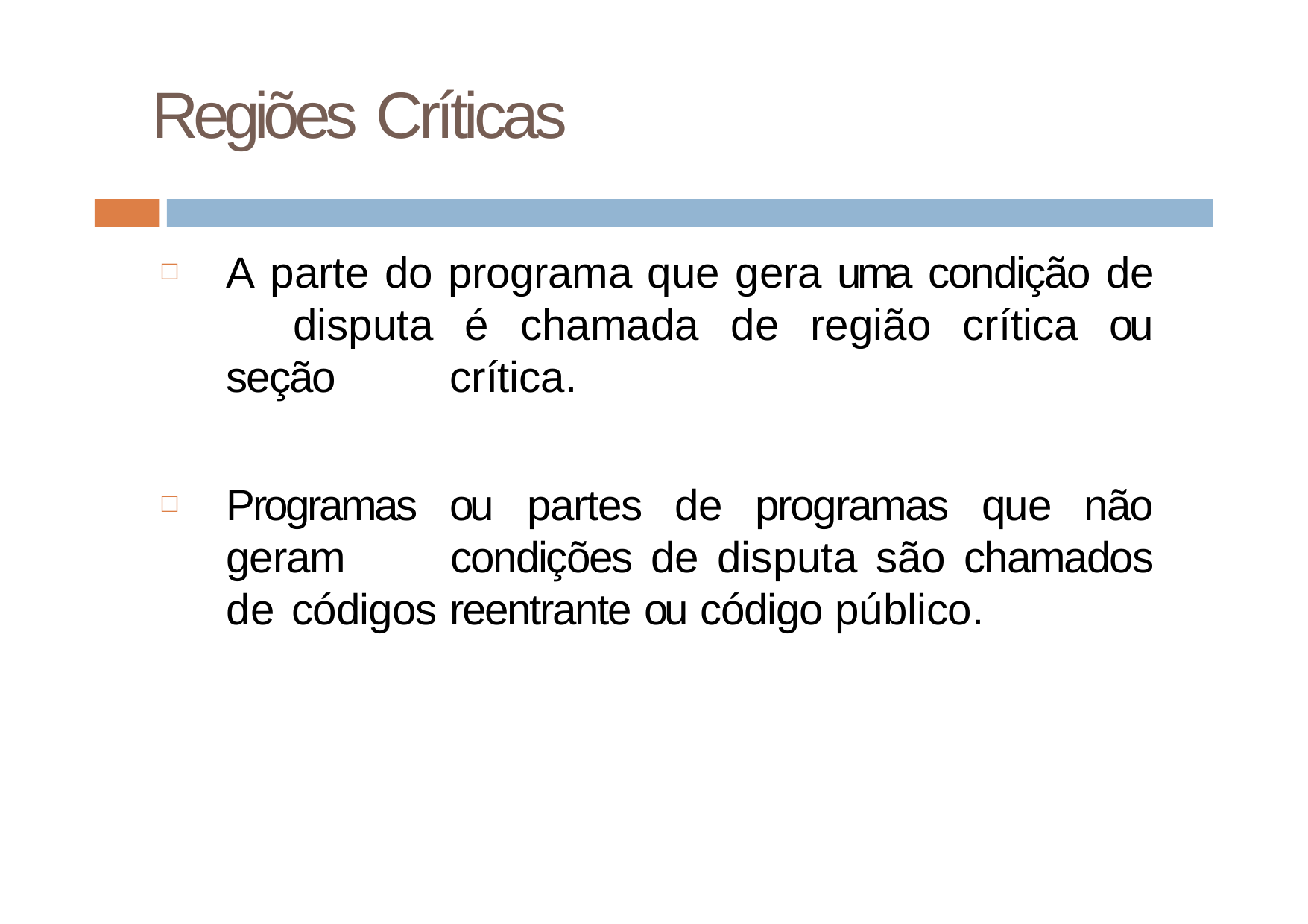

# Regiões Críticas
A parte do programa que gera uma condição de 	disputa é chamada de região crítica ou seção 	crítica.

Programas ou partes de programas que não geram 	condições de disputa são chamados de códigos 	reentrante ou código público.